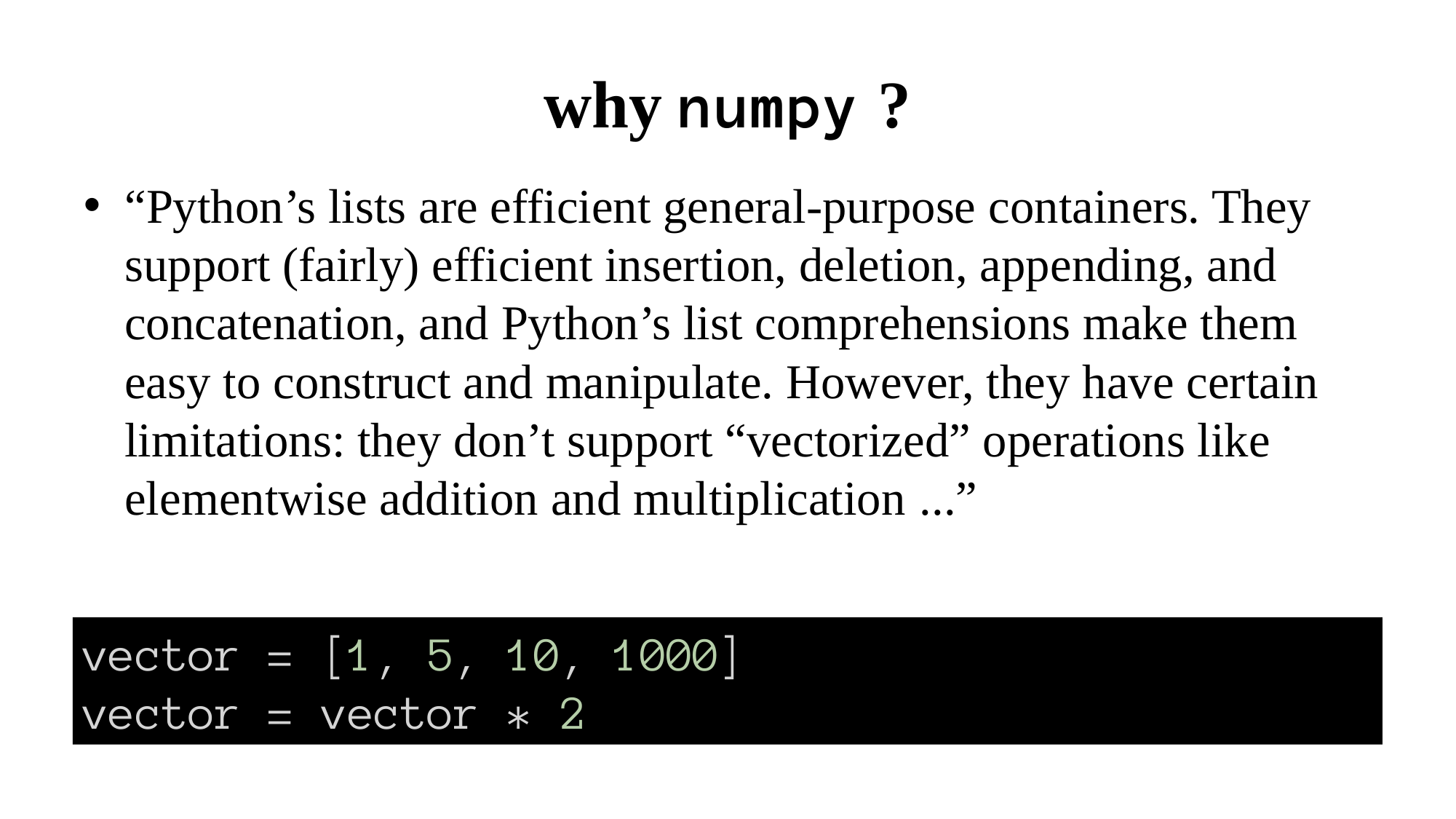

# why numpy ?
“Python’s lists are efficient general-purpose containers. They support (fairly) efficient insertion, deletion, appending, and concatenation, and Python’s list comprehensions make them easy to construct and manipulate. However, they have certain limitations: they don’t support “vectorized” operations like elementwise addition and multiplication ...”
vector = [1, 5, 10, 1000]
vector = vector * 2